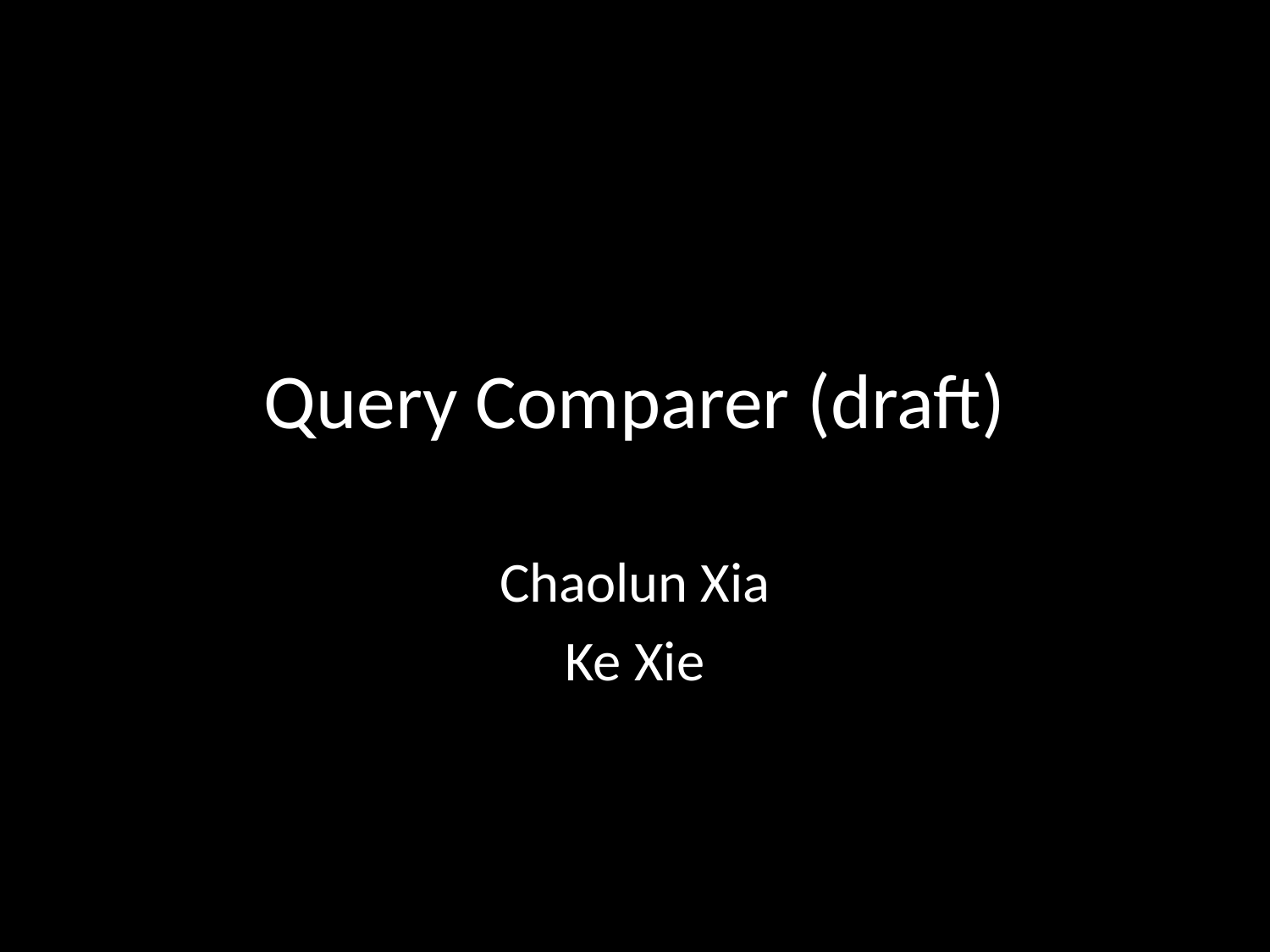

# Query Comparer (draft)
Chaolun Xia
Ke Xie